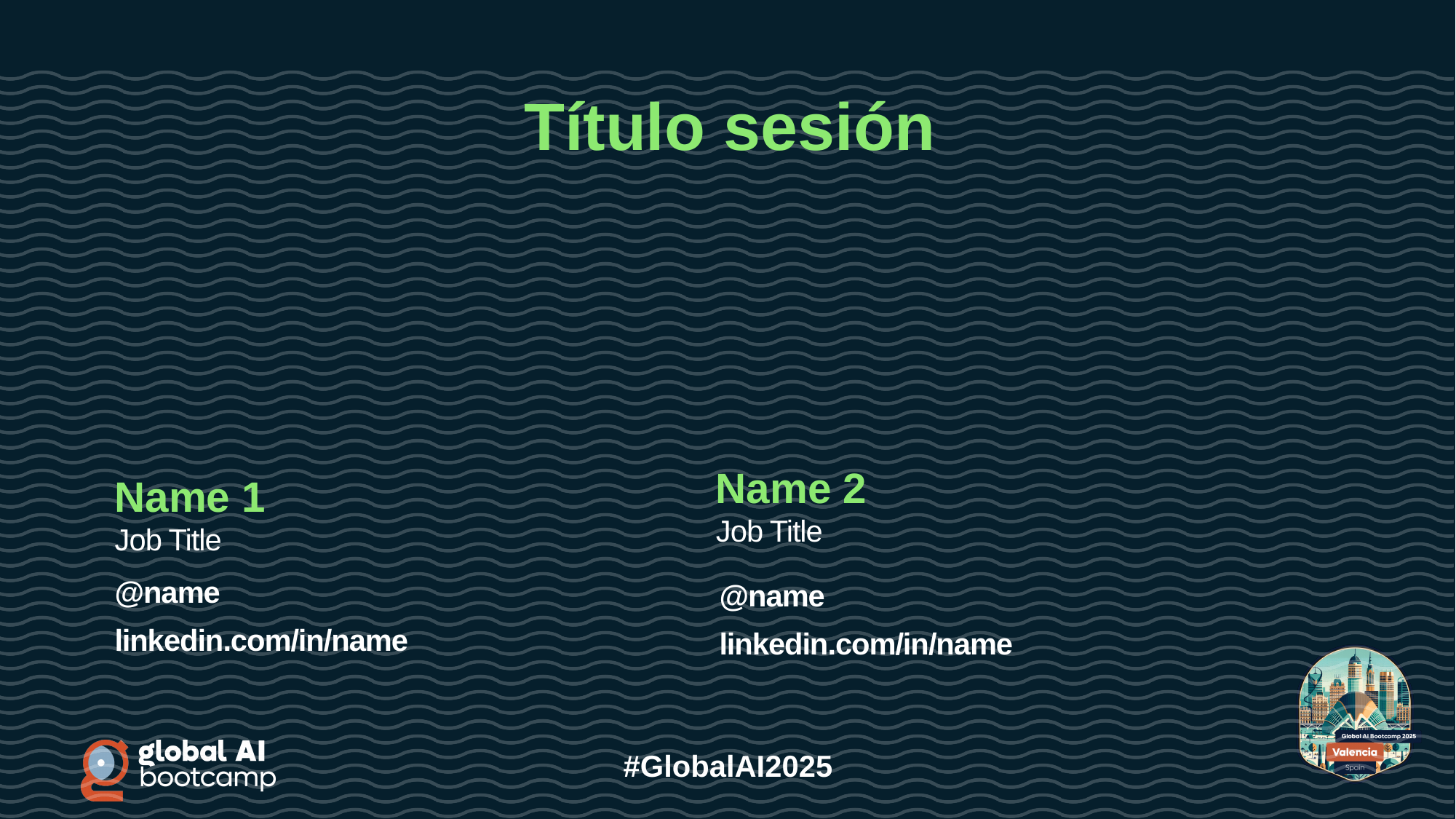

Título sesión
Name 2
Job Title
Name 1
Job Title
@name
linkedin.com/in/name
@name
linkedin.com/in/name